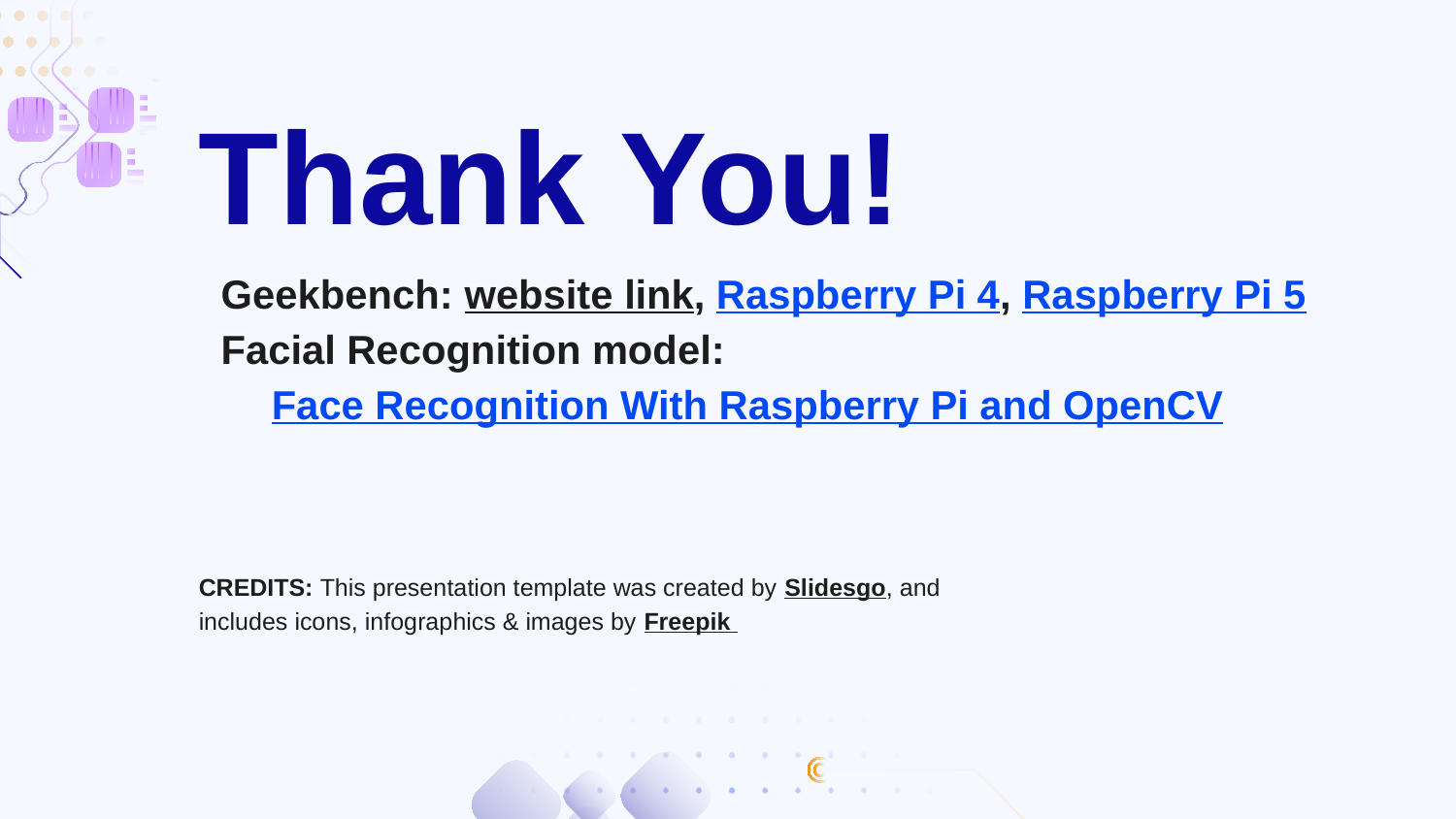

# Thank You!
Geekbench: website link, Raspberry Pi 4, Raspberry Pi 5
Facial Recognition model: Face Recognition With Raspberry Pi and OpenCV